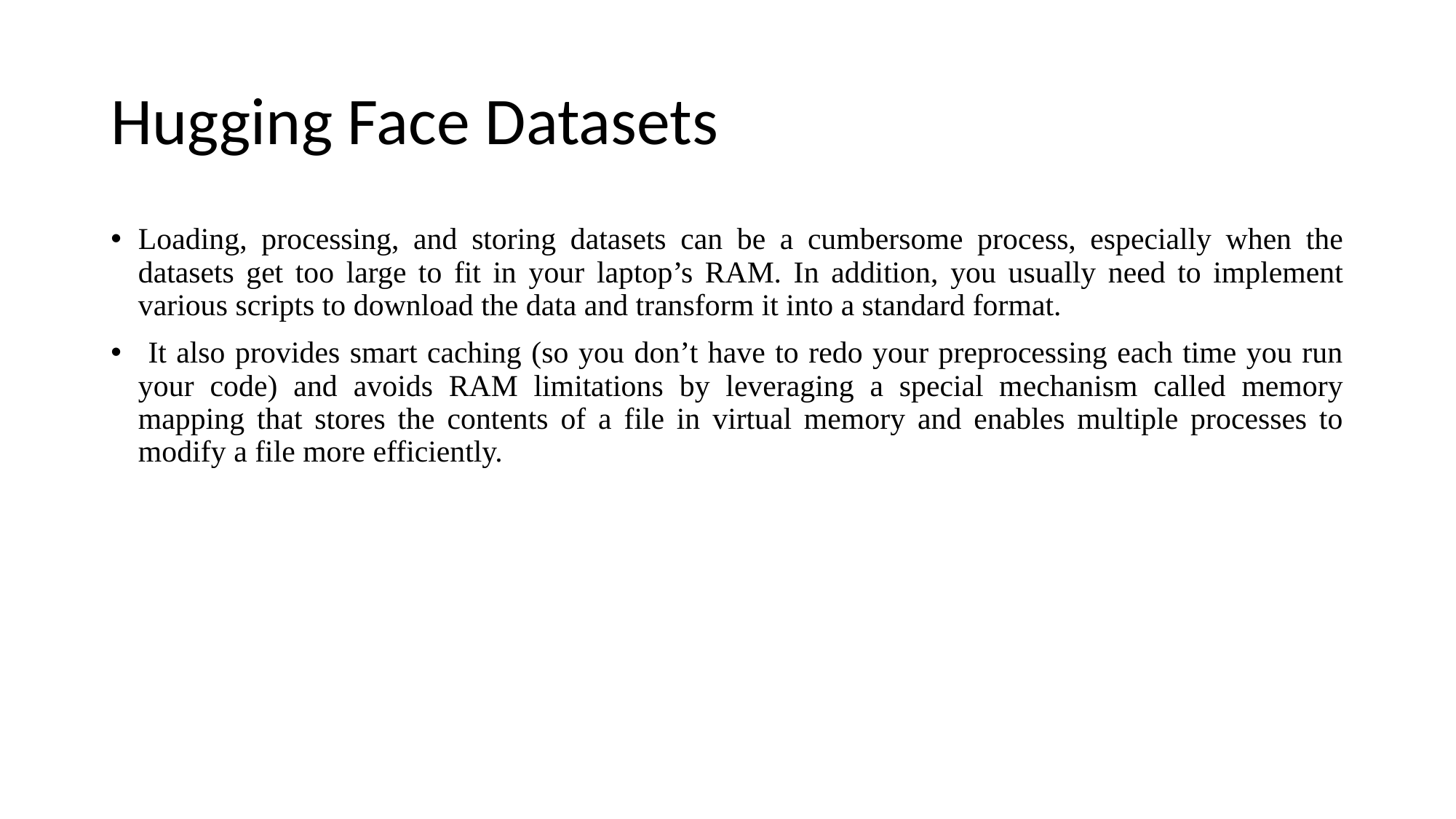

# Hugging Face Datasets
Loading, processing, and storing datasets can be a cumbersome process, especially when the datasets get too large to fit in your laptop’s RAM. In addition, you usually need to implement various scripts to download the data and transform it into a standard format.
 It also provides smart caching (so you don’t have to redo your preprocessing each time you run your code) and avoids RAM limitations by leveraging a special mechanism called memory mapping that stores the contents of a file in virtual memory and enables multiple processes to modify a file more efficiently.